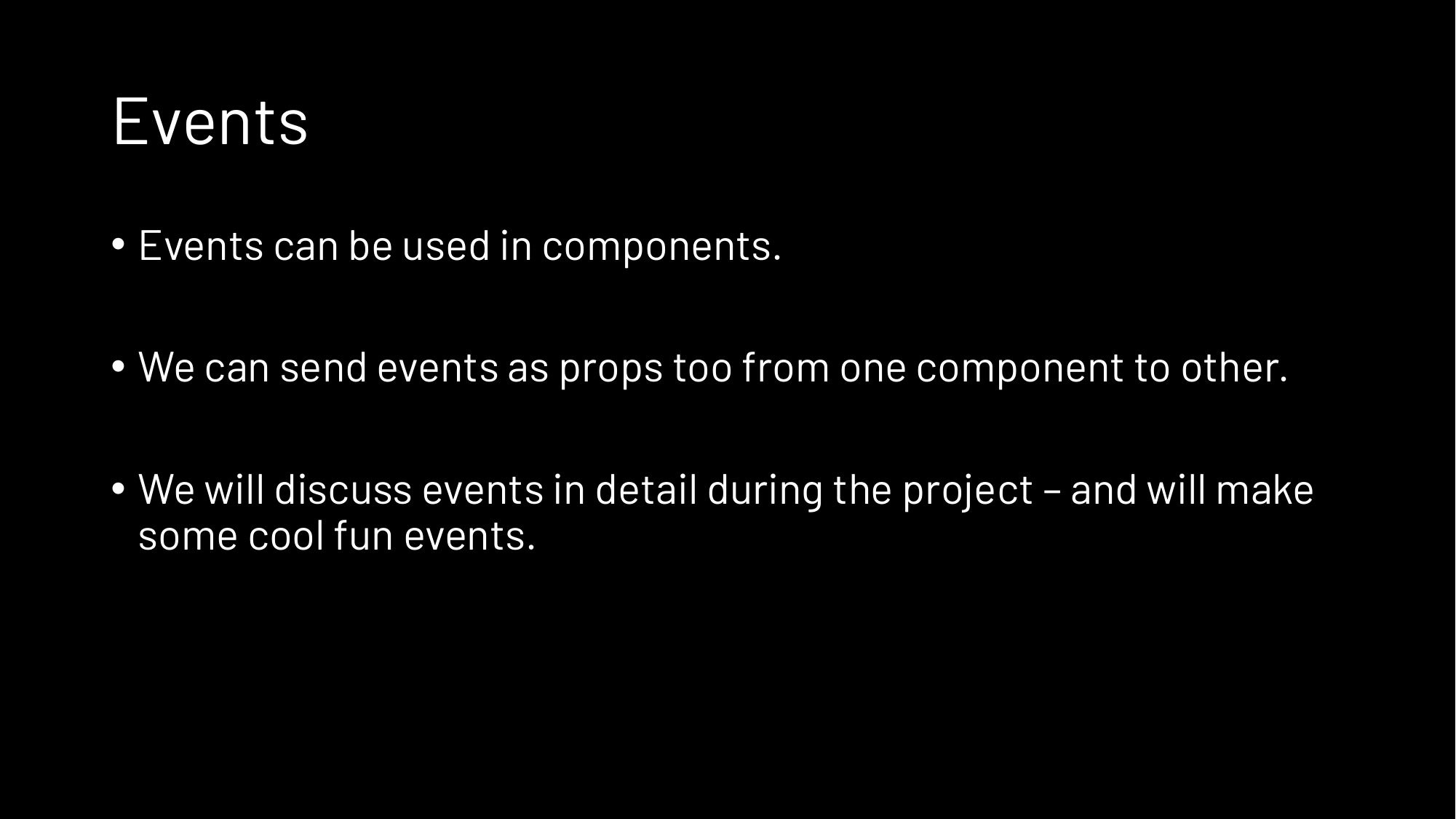

# Events
Events can be used in components.

We can send events as props too from one component to other.

We will discuss events in detail during the project – and will make some cool fun events.